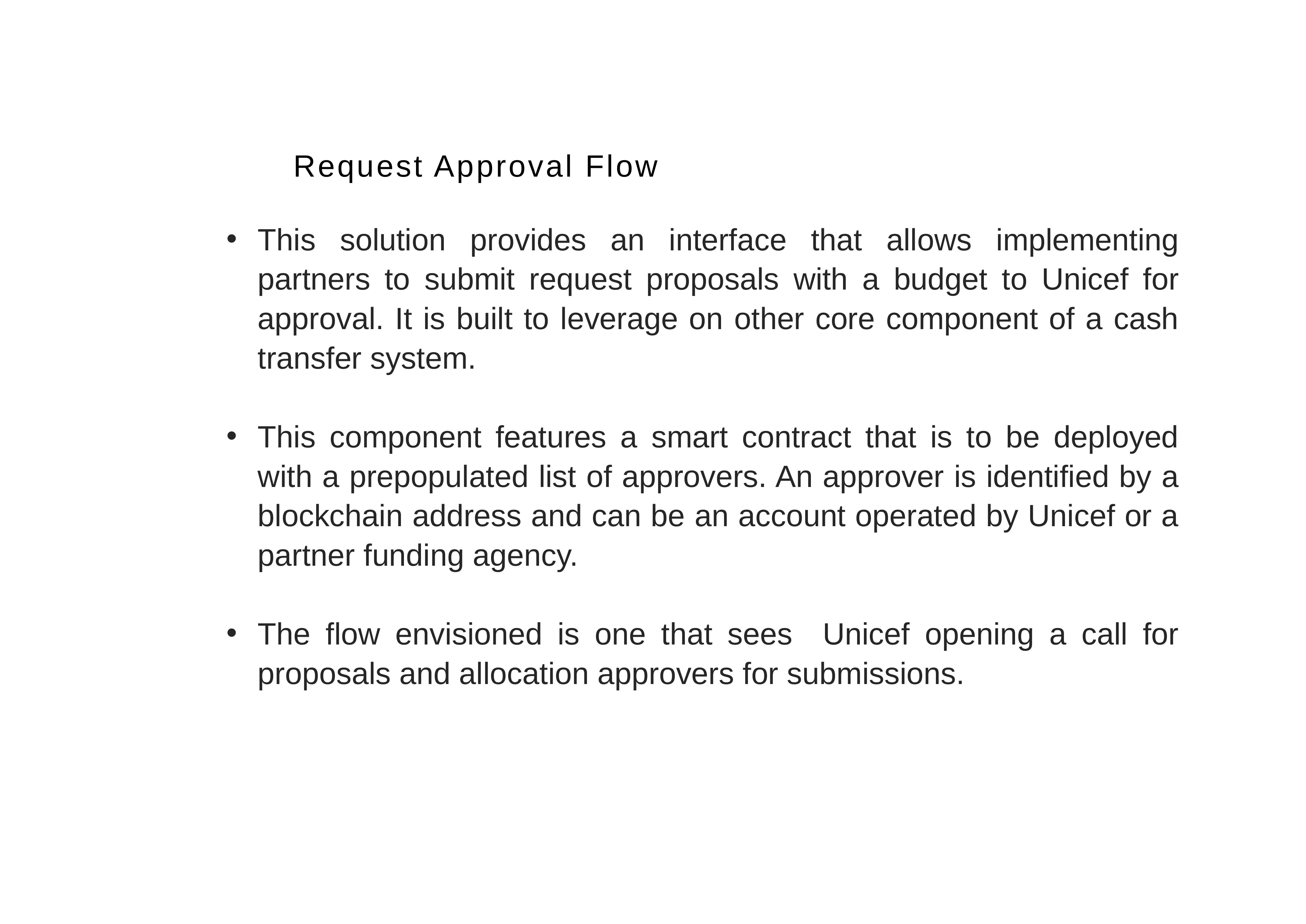

Request Approval Flow
This solution provides an interface that allows implementing partners to submit request proposals with a budget to Unicef for approval. It is built to leverage on other core component of a cash transfer system.

This component features a smart contract that is to be deployed with a prepopulated list of approvers. An approver is identified by a blockchain address and can be an account operated by Unicef or a partner funding agency.

The flow envisioned is one that sees  Unicef opening a call for proposals and allocation approvers for submissions.